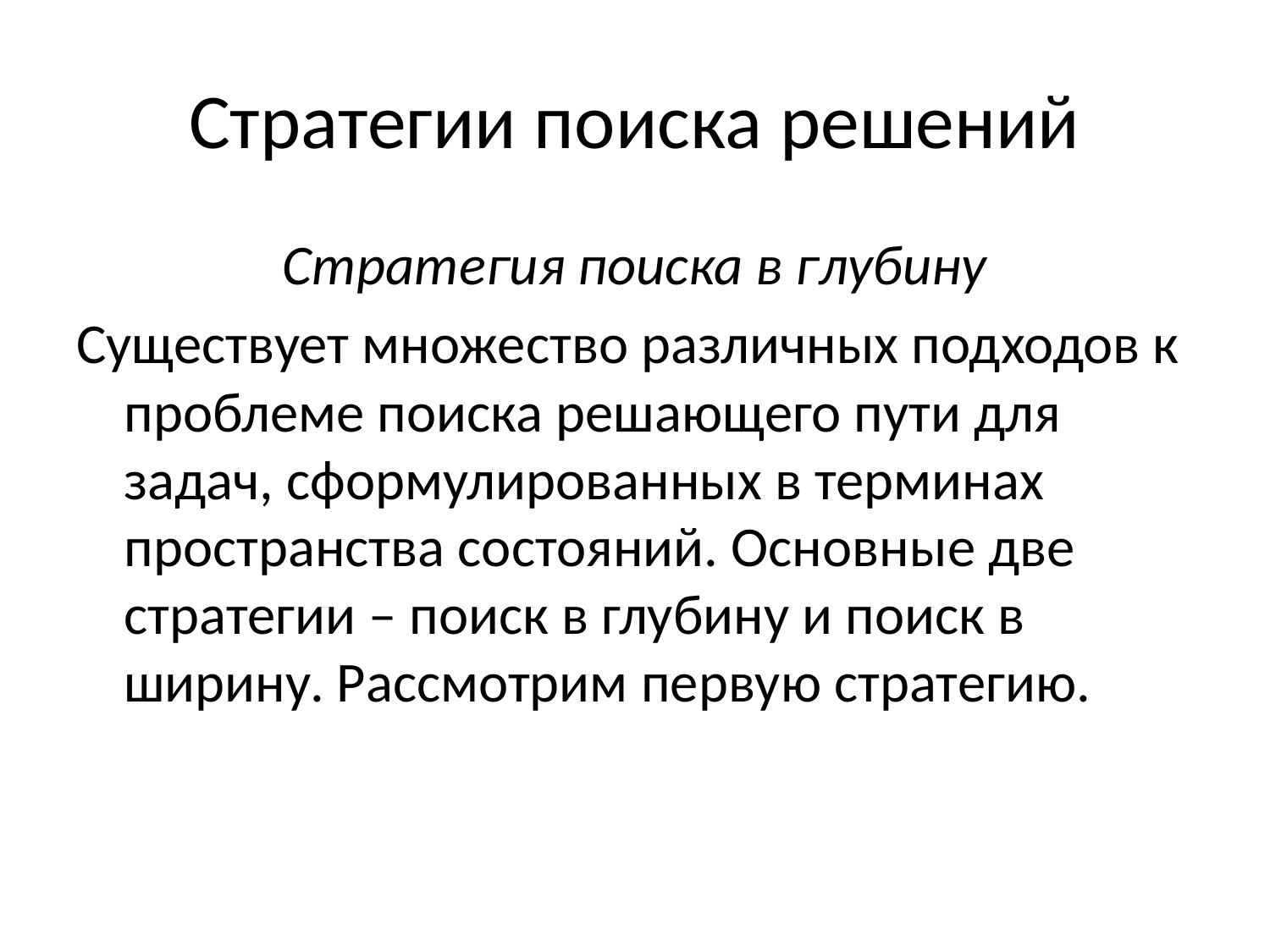

# Стратегии поиска решений
Стратегия поиска в глубину
Существует множество различных подходов к проблеме поиска решающего пути для задач, сформулированных в терминах пространства состояний. Основные две стратегии – поиск в глубину и поиск в ширину. Рассмотрим первую стратегию.